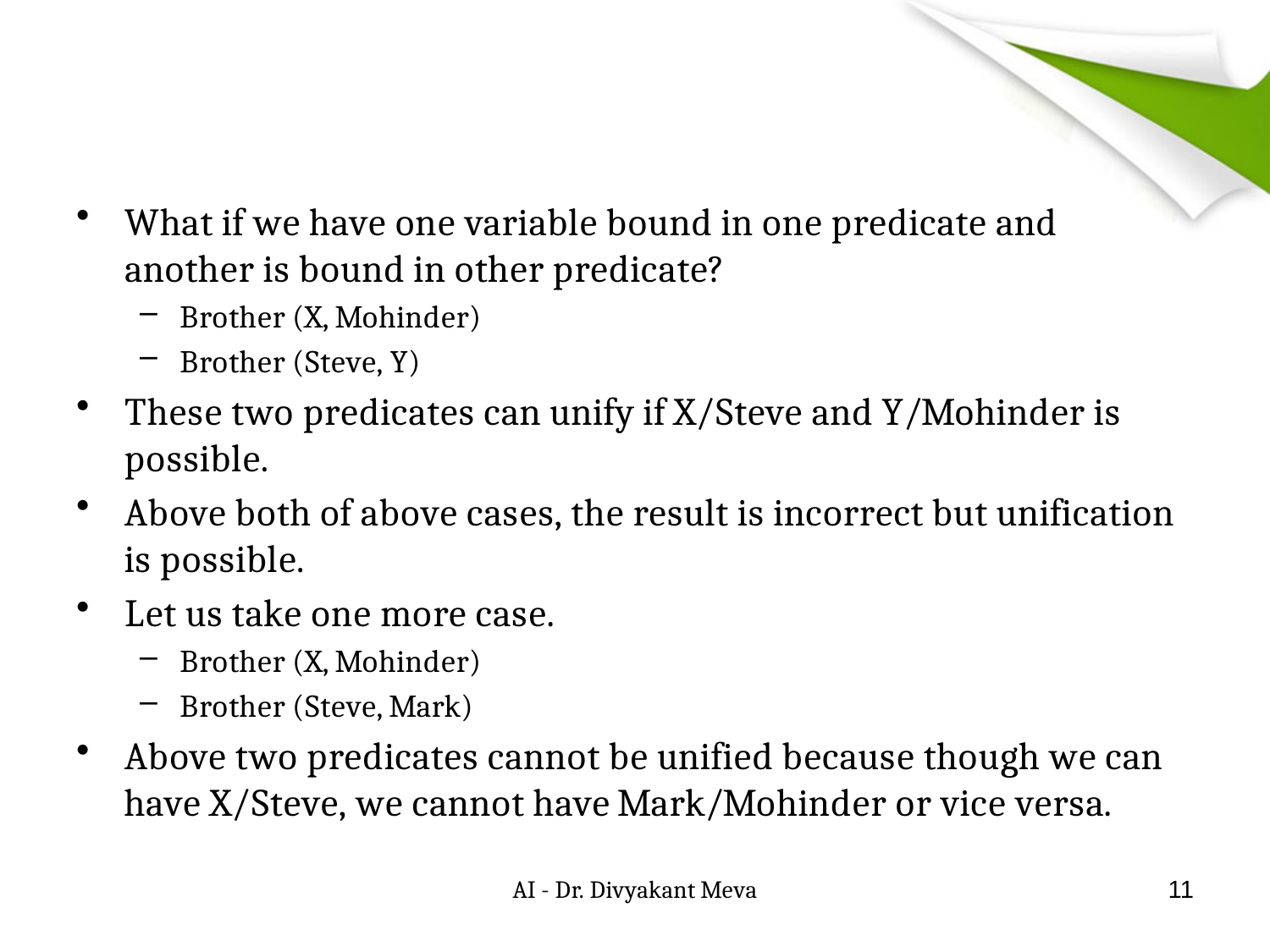

#
What if we have one variable bound in one predicate and another is bound in other predicate?
Brother (X, Mohinder)
Brother (Steve, Y)
These two predicates can unify if X/Steve and Y/Mohinder is possible.
Above both of above cases, the result is incorrect but unification is possible.
Let us take one more case.
Brother (X, Mohinder)
Brother (Steve, Mark)
Above two predicates cannot be unified because though we can have X/Steve, we cannot have Mark/Mohinder or vice versa.
AI - Dr. Divyakant Meva
11